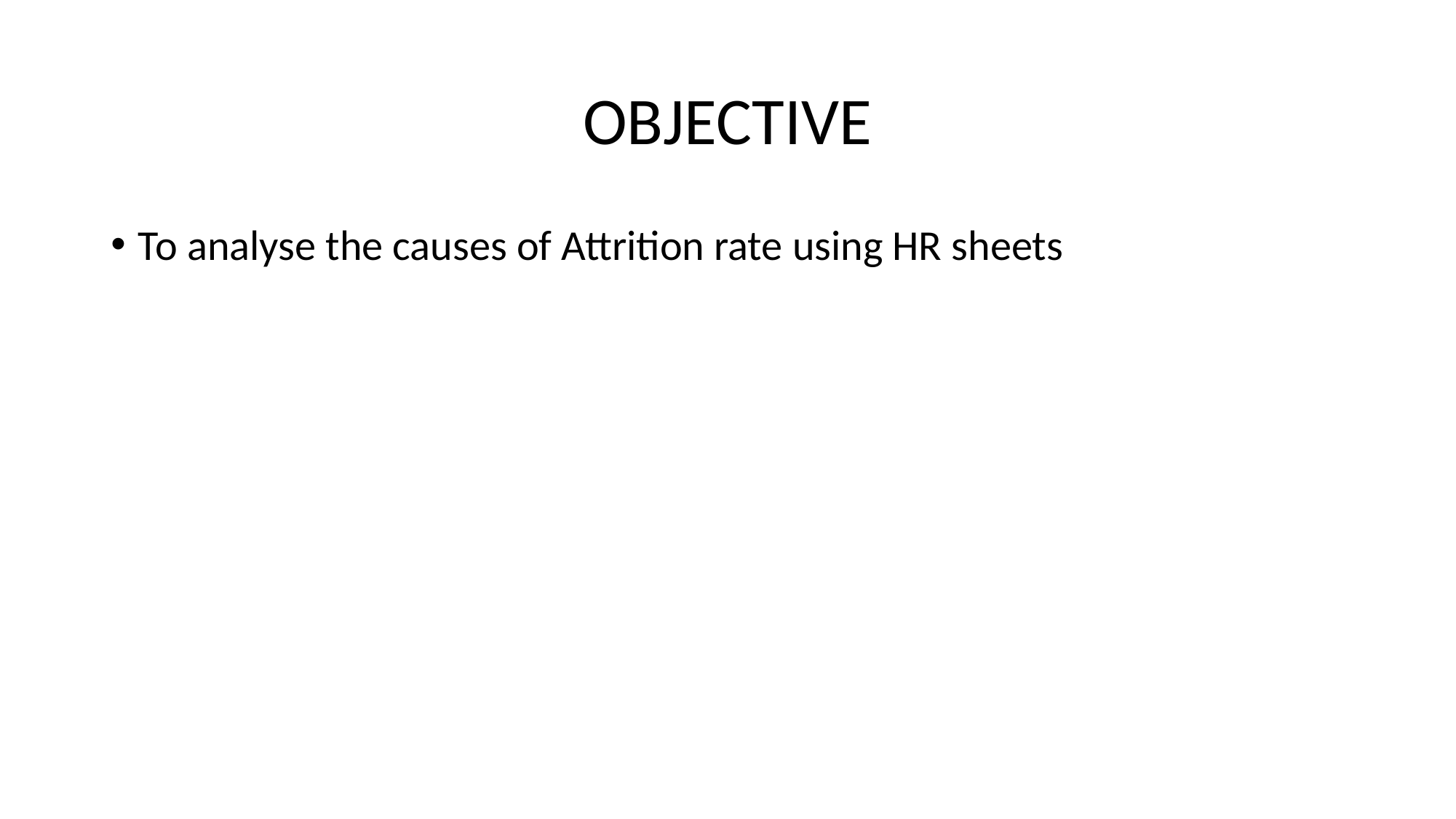

# OBJECTIVE
To analyse the causes of Attrition rate using HR sheets